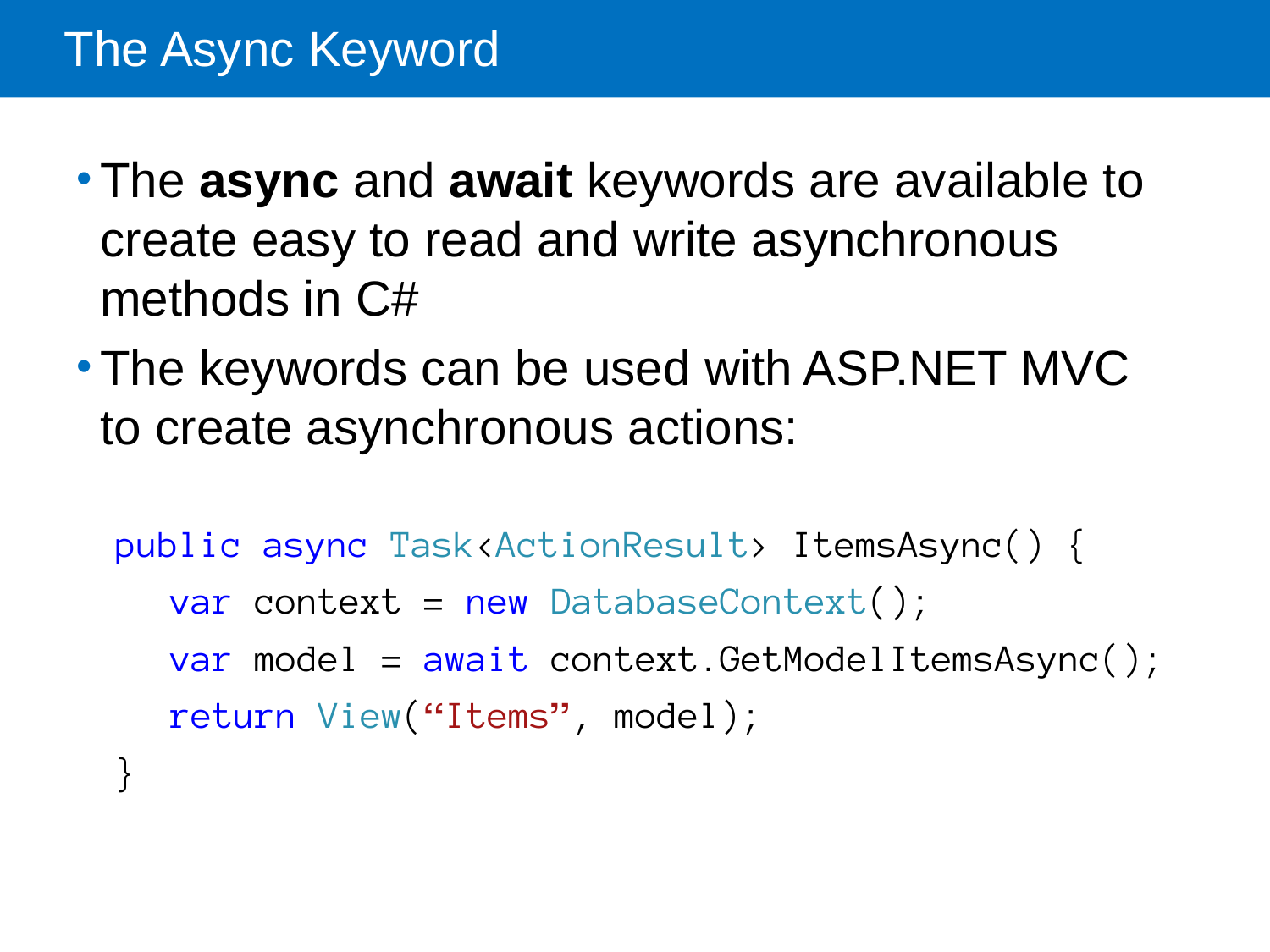

# The Async Keyword
The async and await keywords are available to create easy to read and write asynchronous methods in C#
The keywords can be used with ASP.NET MVC to create asynchronous actions:

public async Task<ActionResult> ItemsAsync() {
var context = new DatabaseContext();
var model = await context.GetModelItemsAsync();
return View(“Items”, model);
}